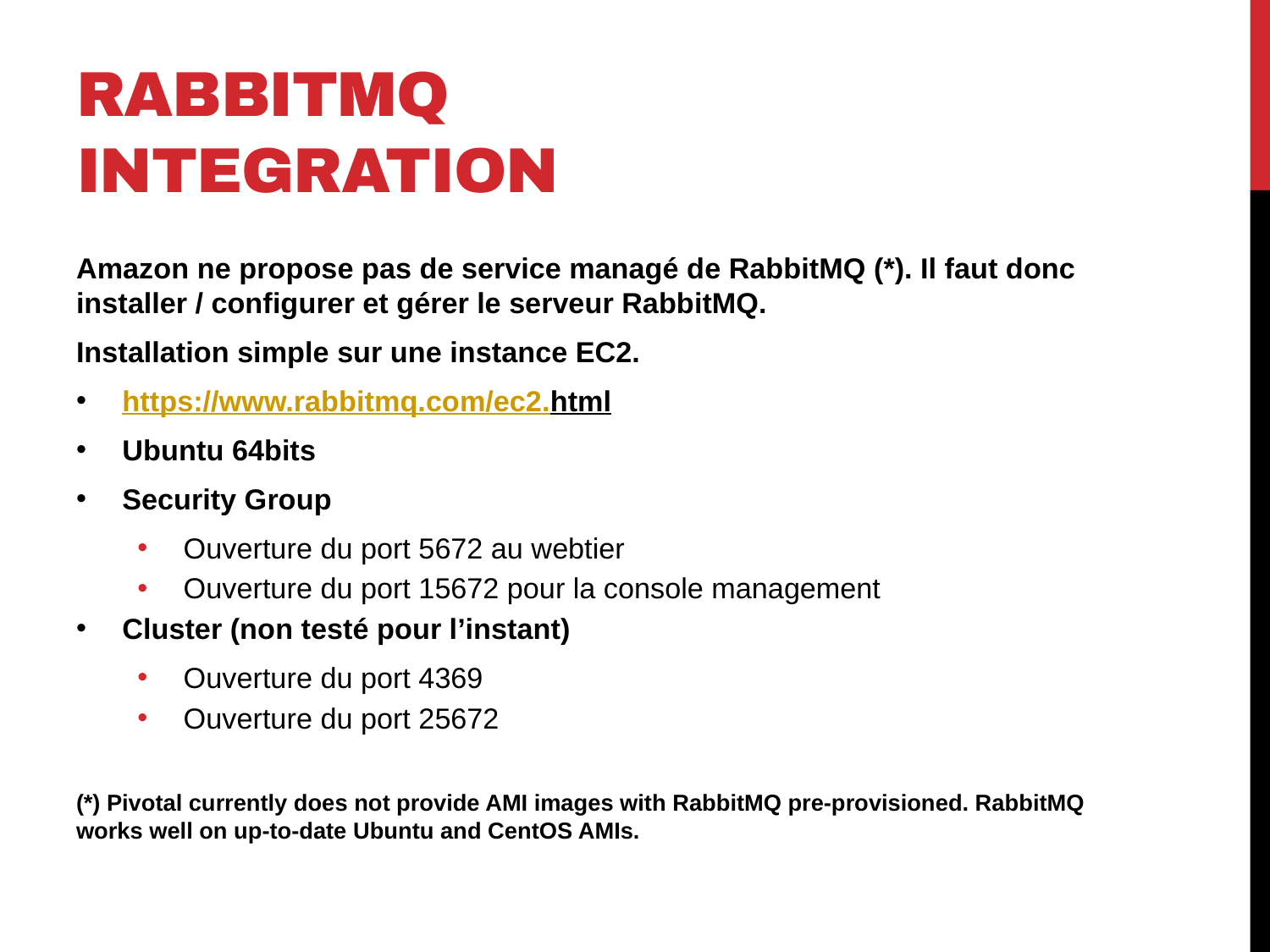

# RABBITmq integration
Amazon ne propose pas de service managé de RabbitMQ (*). Il faut donc installer / configurer et gérer le serveur RabbitMQ.
Installation simple sur une instance EC2.
https://www.rabbitmq.com/ec2.html
Ubuntu 64bits
Security Group
Ouverture du port 5672 au webtier
Ouverture du port 15672 pour la console management
Cluster (non testé pour l’instant)
Ouverture du port 4369
Ouverture du port 25672

(*) Pivotal currently does not provide AMI images with RabbitMQ pre-provisioned. RabbitMQ works well on up-to-date Ubuntu and CentOS AMIs.